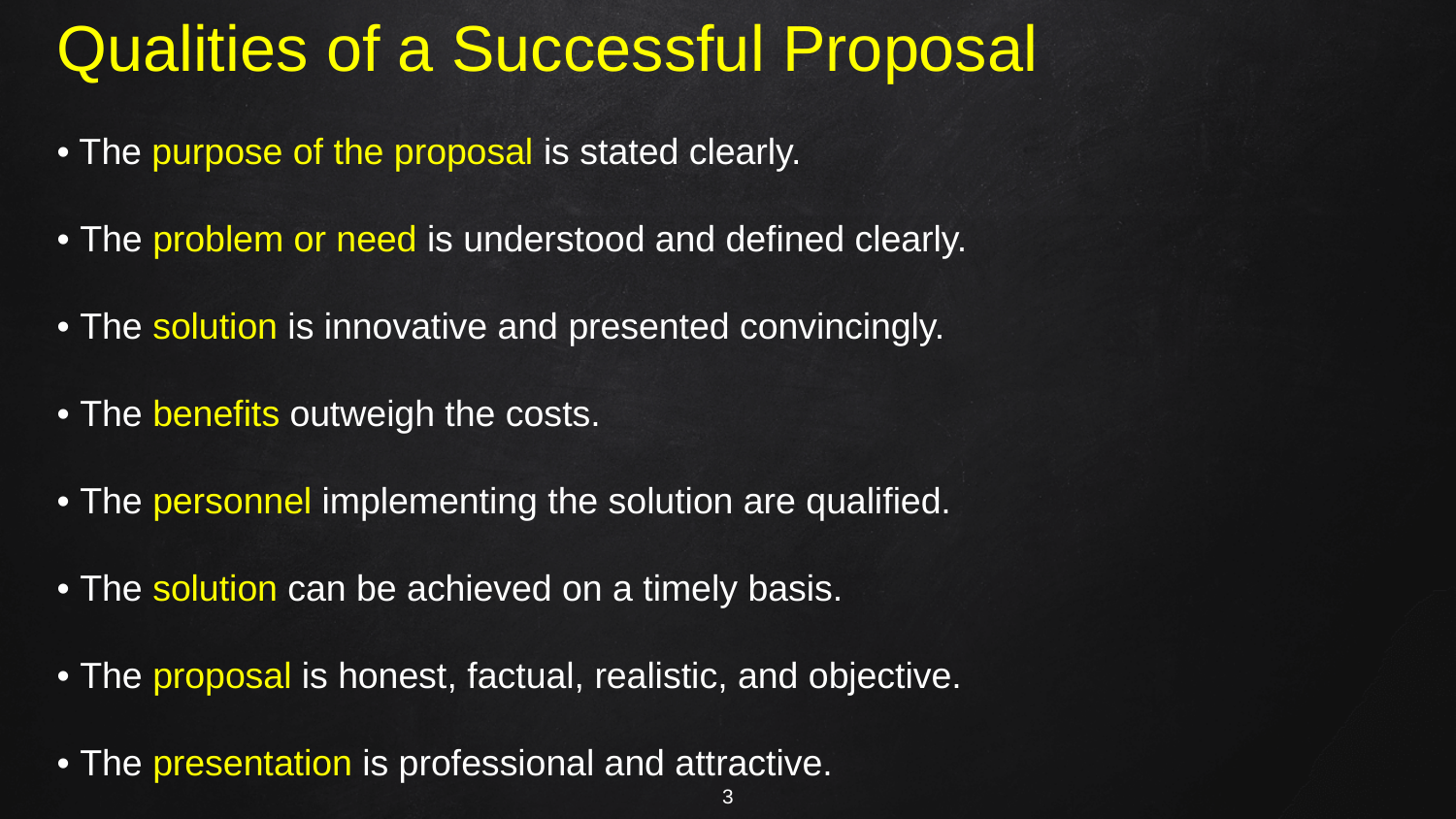

Qualities of a Successful Proposal
• The purpose of the proposal is stated clearly.
• The problem or need is understood and defined clearly.
• The solution is innovative and presented convincingly.
• The benefits outweigh the costs.
• The personnel implementing the solution are qualified.
• The solution can be achieved on a timely basis.
• The proposal is honest, factual, realistic, and objective.
• The presentation is professional and attractive.
3